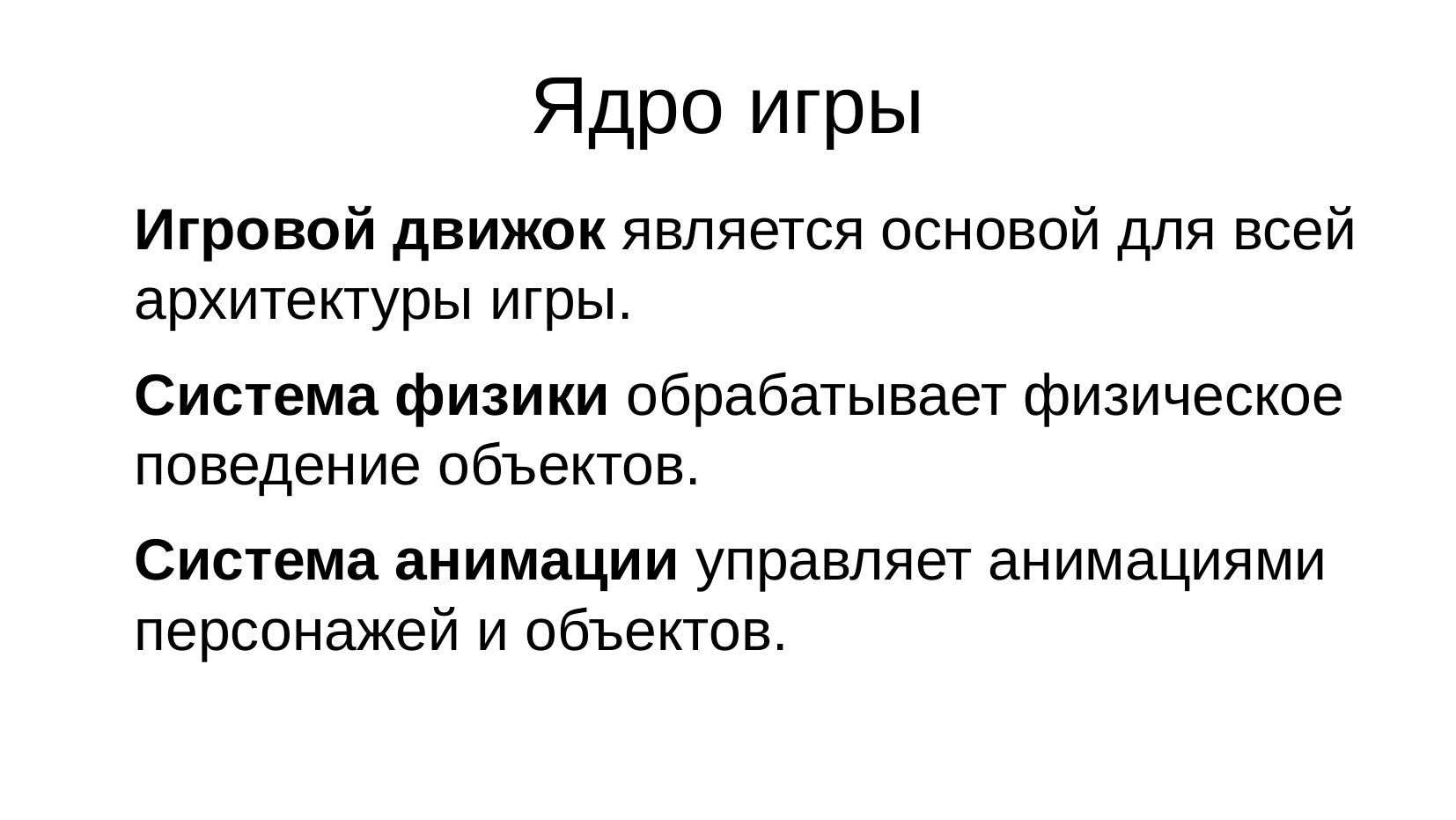

# Ядро игры
Игровой движок является основой для всей архитектуры игры.
Система физики обрабатывает физическое поведение объектов.
Система анимации управляет анимациями персонажей и объектов.